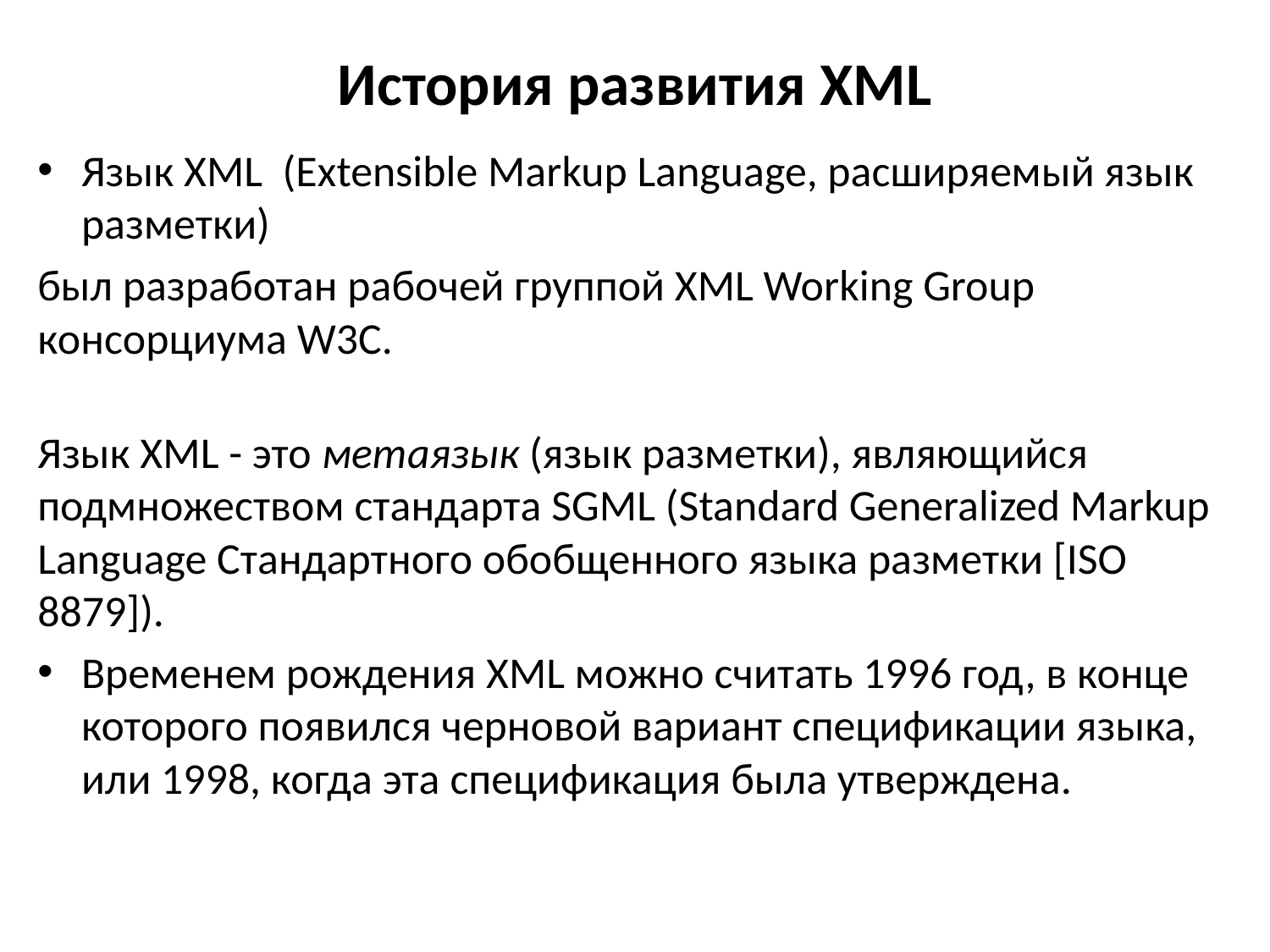

# История развития XML
Язык XML  (Extensible Markup Language, расширяемый язык разметки)
был разработан рабочей группой XML Working Group консорциума W3C.
Язык XML - это метаязык (язык разметки), являющийся подмножеством стандарта SGML (Standard Generalized Markup Language Стандартного обобщенного языка разметки [ISO 8879]).
Временем рождения XML можно считать 1996 год, в конце которого появился черновой вариант спецификации языка, или 1998, когда эта спецификация была утверждена.